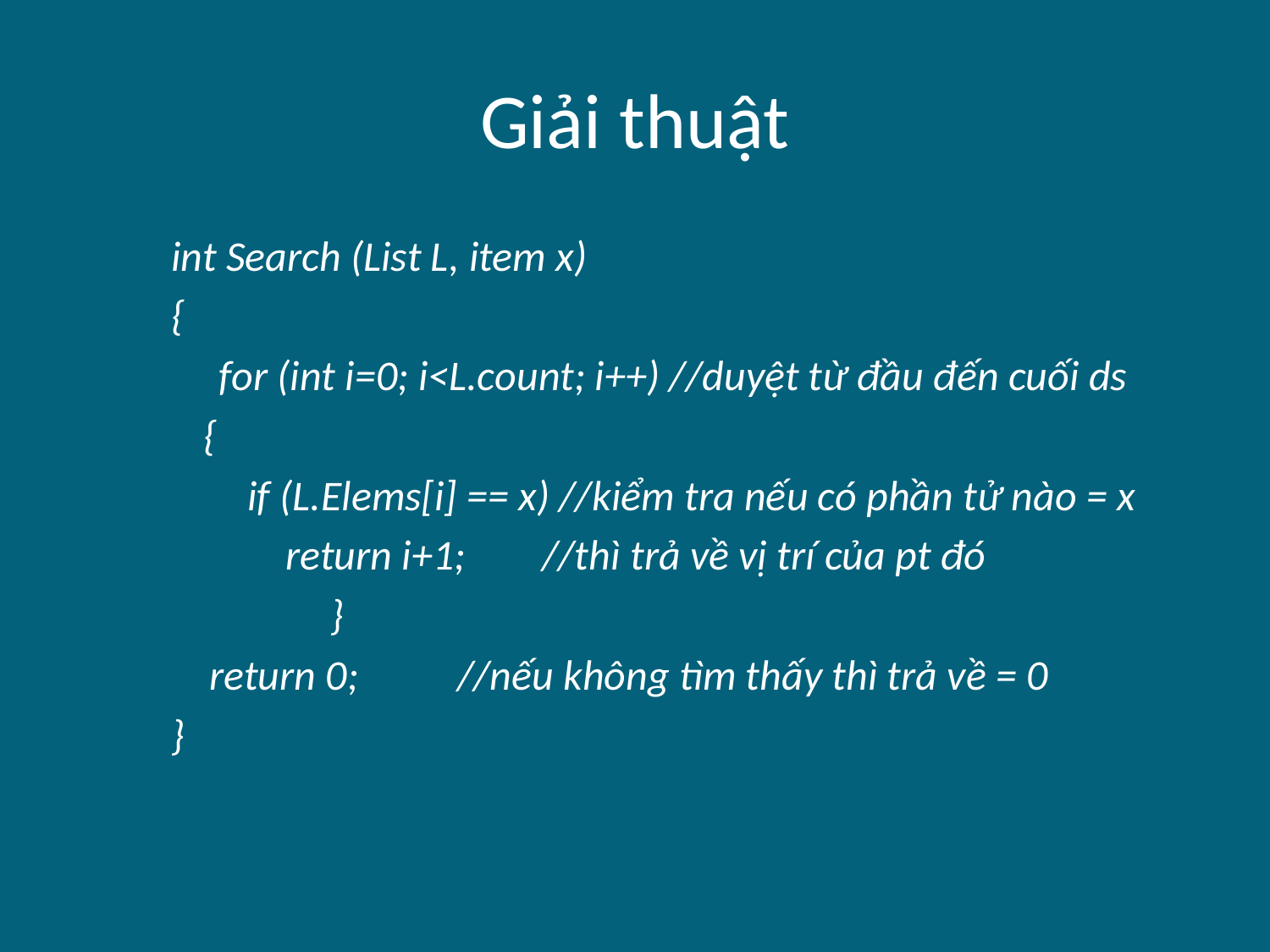

# Giải thuật
int Search (List L, item x)
{
     for (int i=0; i<L.count; i++) //duyệt từ đầu đến cuối ds
	{
        if (L.Elems[i] == x) //kiểm tra nếu có phần tử nào = x
            return i+1;        //thì trả về vị trí của pt đó
		}
    return 0;    	//nếu không tìm thấy thì trả về = 0
}